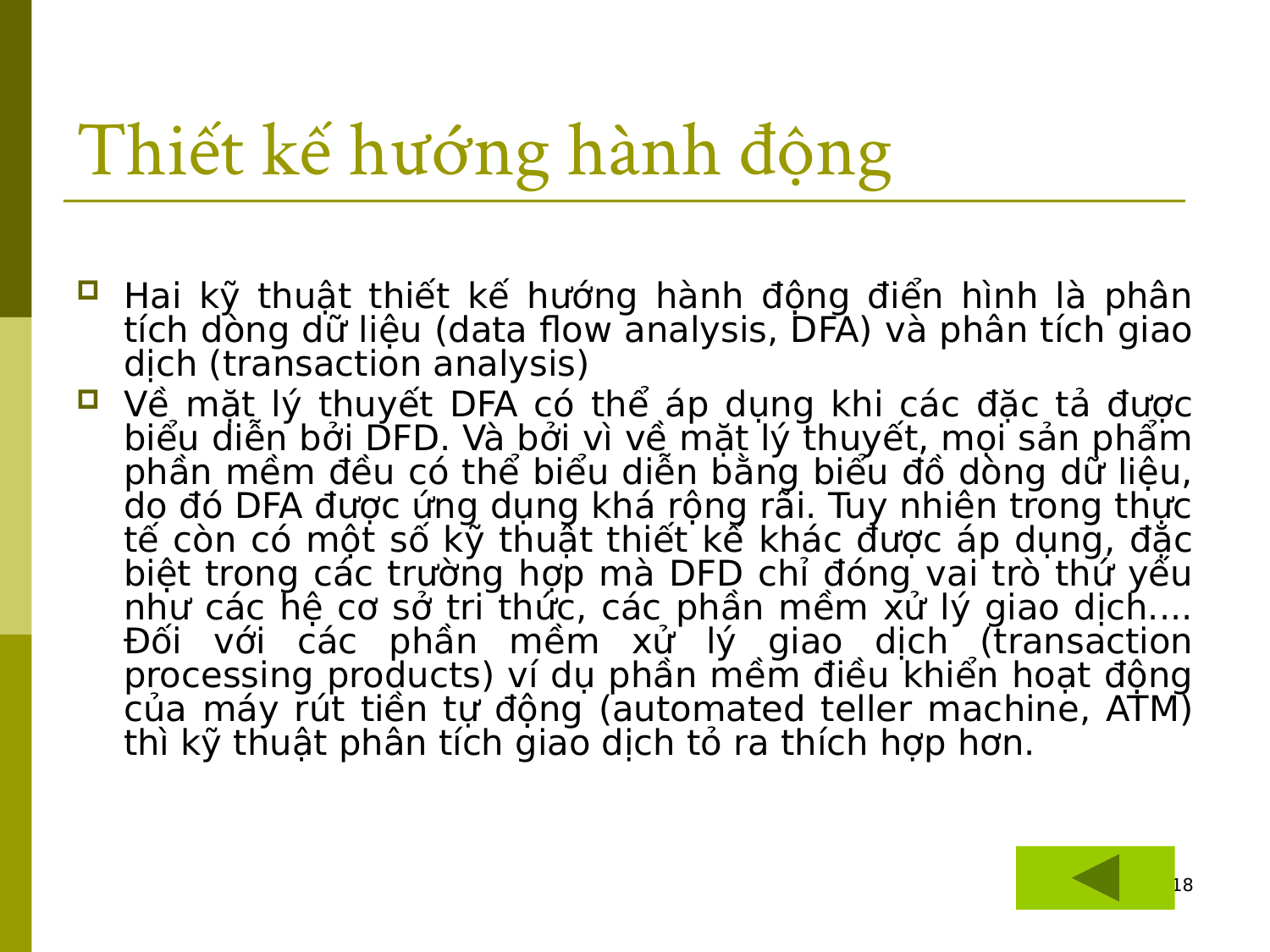

# Thiết kế hướng hành động
Hai kỹ thuật thiết kế hướng hành động điển hình là phân tích dòng dữ liệu (data flow analysis, DFA) và phân tích giao dịch (transaction analysis)
Về mặt lý thuyết DFA có thể áp dụng khi các đặc tả được biểu diễn bởi DFD. Và bởi vì về mặt lý thuyết, mọi sản phẩm phần mềm đều có thể biểu diễn bằng biểu đồ dòng dữ liệu, do đó DFA được ứng dụng khá rộng rãi. Tuy nhiên trong thực tế còn có một số kỹ thuật thiết kế khác được áp dụng, đặc biệt trong các trường hợp mà DFD chỉ đóng vai trò thứ yếu như các hệ cơ sở tri thức, các phần mềm xử lý giao dịch.... Đối với các phần mềm xử lý giao dịch (transaction processing products) ví dụ phần mềm điều khiển hoạt động của máy rút tiền tự động (automated teller machine, ATM) thì kỹ thuật phân tích giao dịch tỏ ra thích hợp hơn.

118